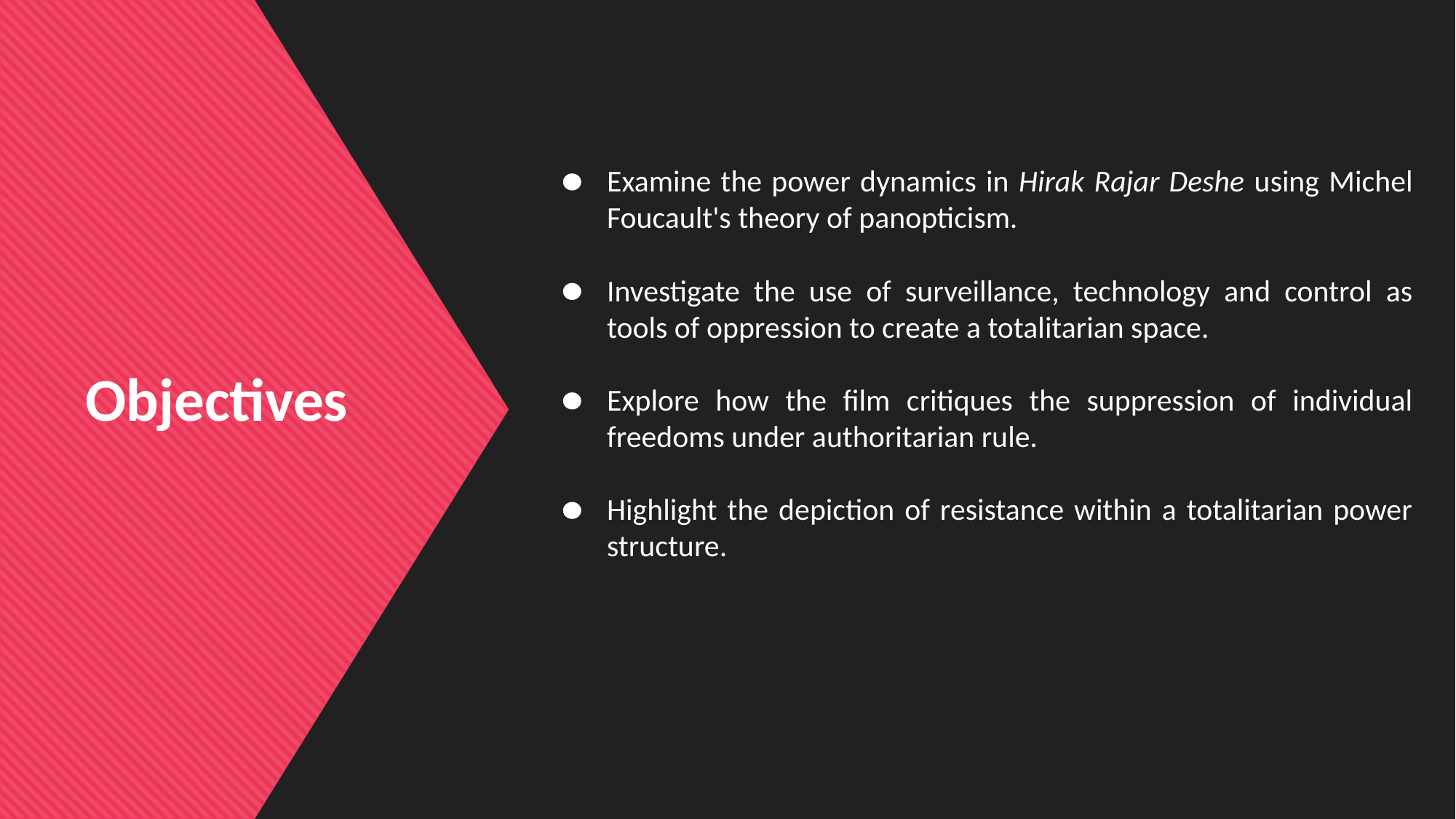

Examine the power dynamics in Hirak Rajar Deshe using Michel Foucault's theory of panopticism.
Investigate the use of surveillance, technology and control as tools of oppression to create a totalitarian space.
Explore how the film critiques the suppression of individual freedoms under authoritarian rule.
Highlight the depiction of resistance within a totalitarian power structure.

Objectives